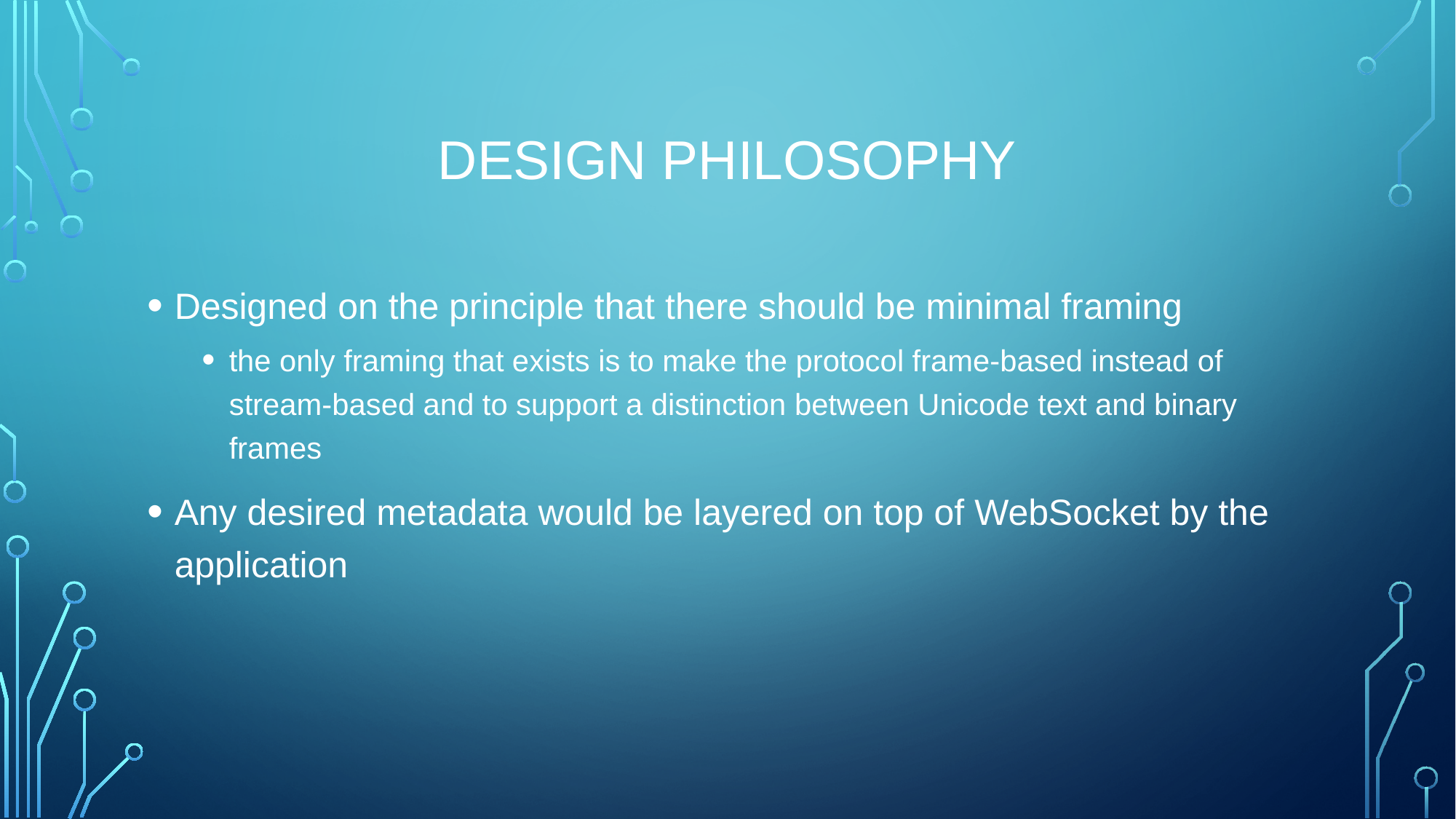

# Design Philosophy
Designed on the principle that there should be minimal framing
the only framing that exists is to make the protocol frame-based instead of stream-based and to support a distinction between Unicode text and binary frames
Any desired metadata would be layered on top of WebSocket by the application